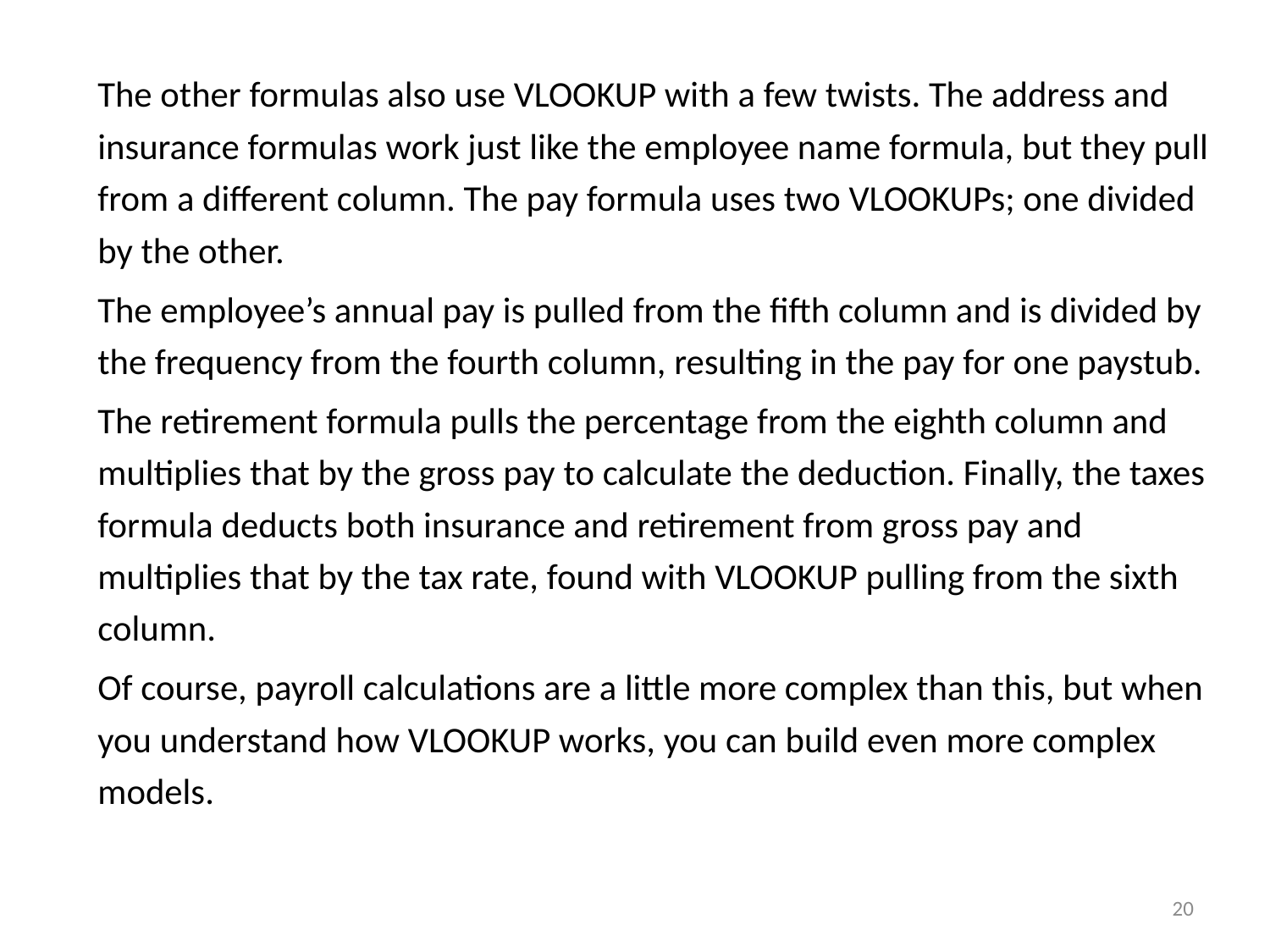

The other formulas also use VLOOKUP with a few twists. The address and insurance formulas work just like the employee name formula, but they pull from a different column. The pay formula uses two VLOOKUPs; one divided by the other.
The employee’s annual pay is pulled from the fifth column and is divided by the frequency from the fourth column, resulting in the pay for one paystub.
The retirement formula pulls the percentage from the eighth column and multiplies that by the gross pay to calculate the deduction. Finally, the taxes formula deducts both insurance and retirement from gross pay and multiplies that by the tax rate, found with VLOOKUP pulling from the sixth column.
Of course, payroll calculations are a little more complex than this, but when you understand how VLOOKUP works, you can build even more complex models.
20